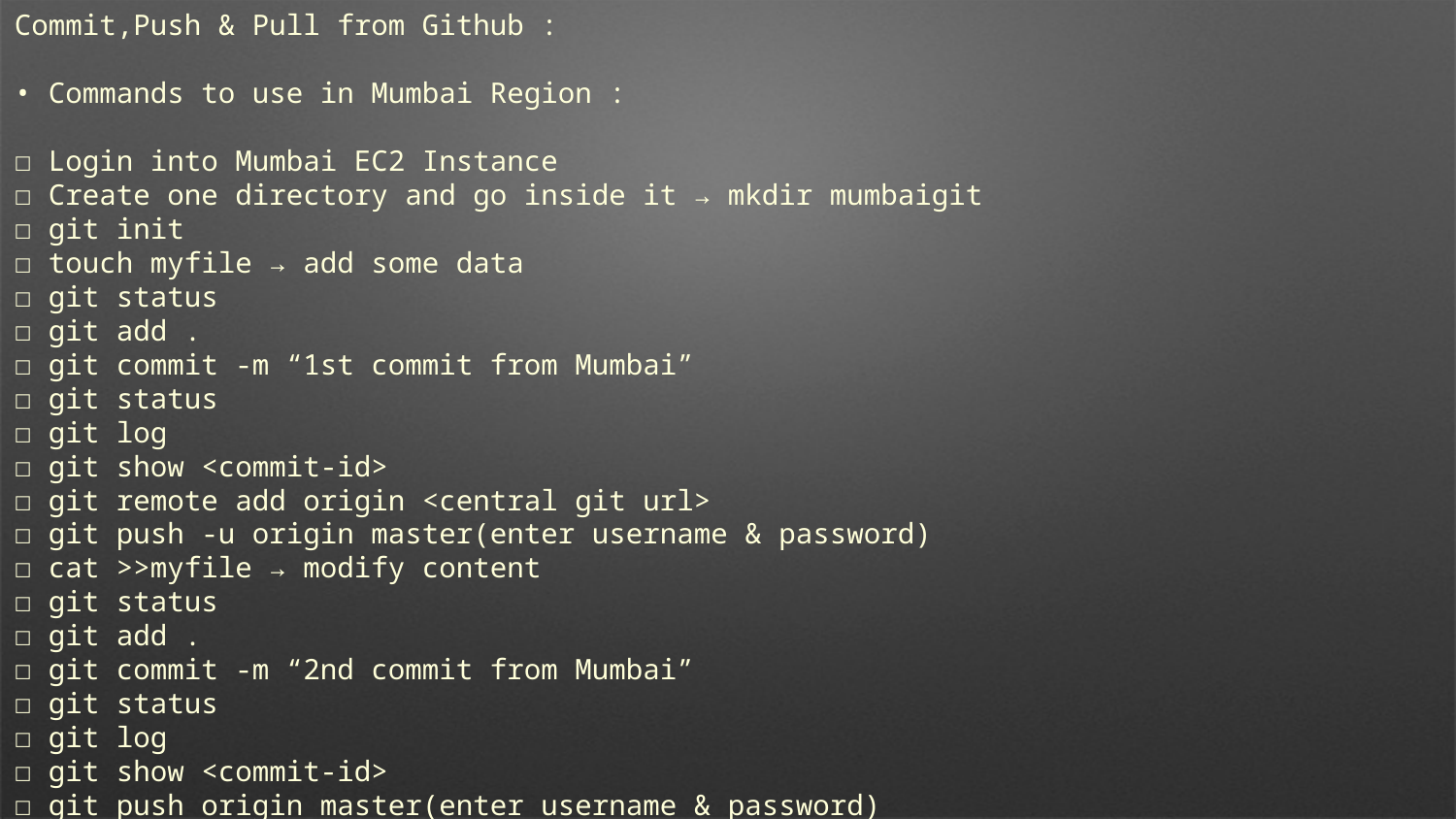

Commit,Push & Pull from Github :

• Commands to use in Mumbai Region :

☐ Login into Mumbai EC2 Instance
☐ Create one directory and go inside it → mkdir mumbaigit
☐ git init
☐ touch myfile → add some data
☐ git status
☐ git add .
☐ git commit -m “1st commit from Mumbai”
☐ git status
☐ git log
☐ git show <commit-id>
☐ git remote add origin <central git url>
☐ git push -u origin master(enter username & password)
☐ cat >>myfile → modify content
☐ git status
☐ git add .
☐ git commit -m “2nd commit from Mumbai”
☐ git status
☐ git log
☐ git show <commit-id>
☐ git push origin master(enter username & password)